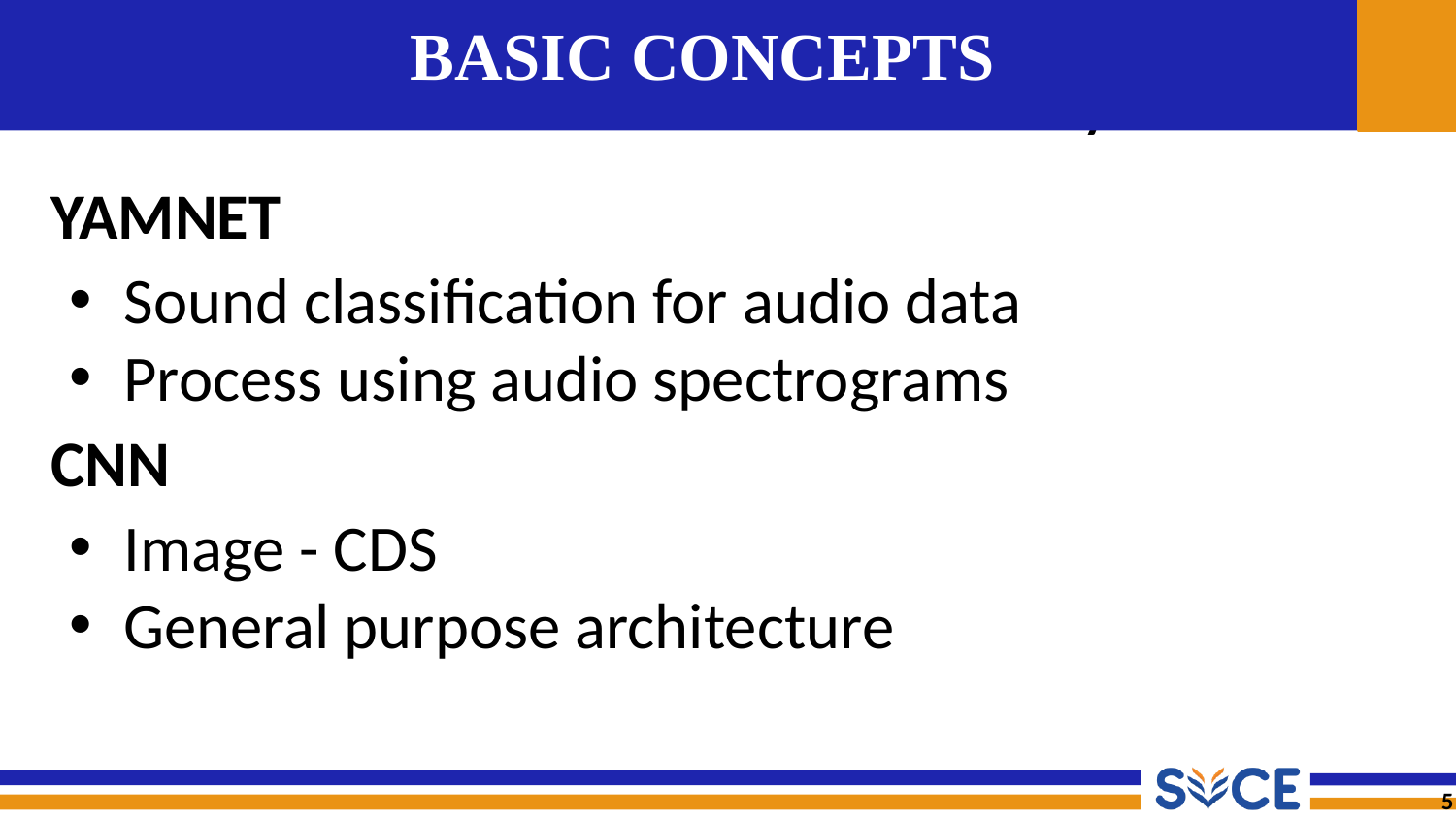

# BASIC CONCEPTS
YAMNET
Sound classification for audio data
Process using audio spectrograms
CNN
Image - CDS
General purpose architecture
5